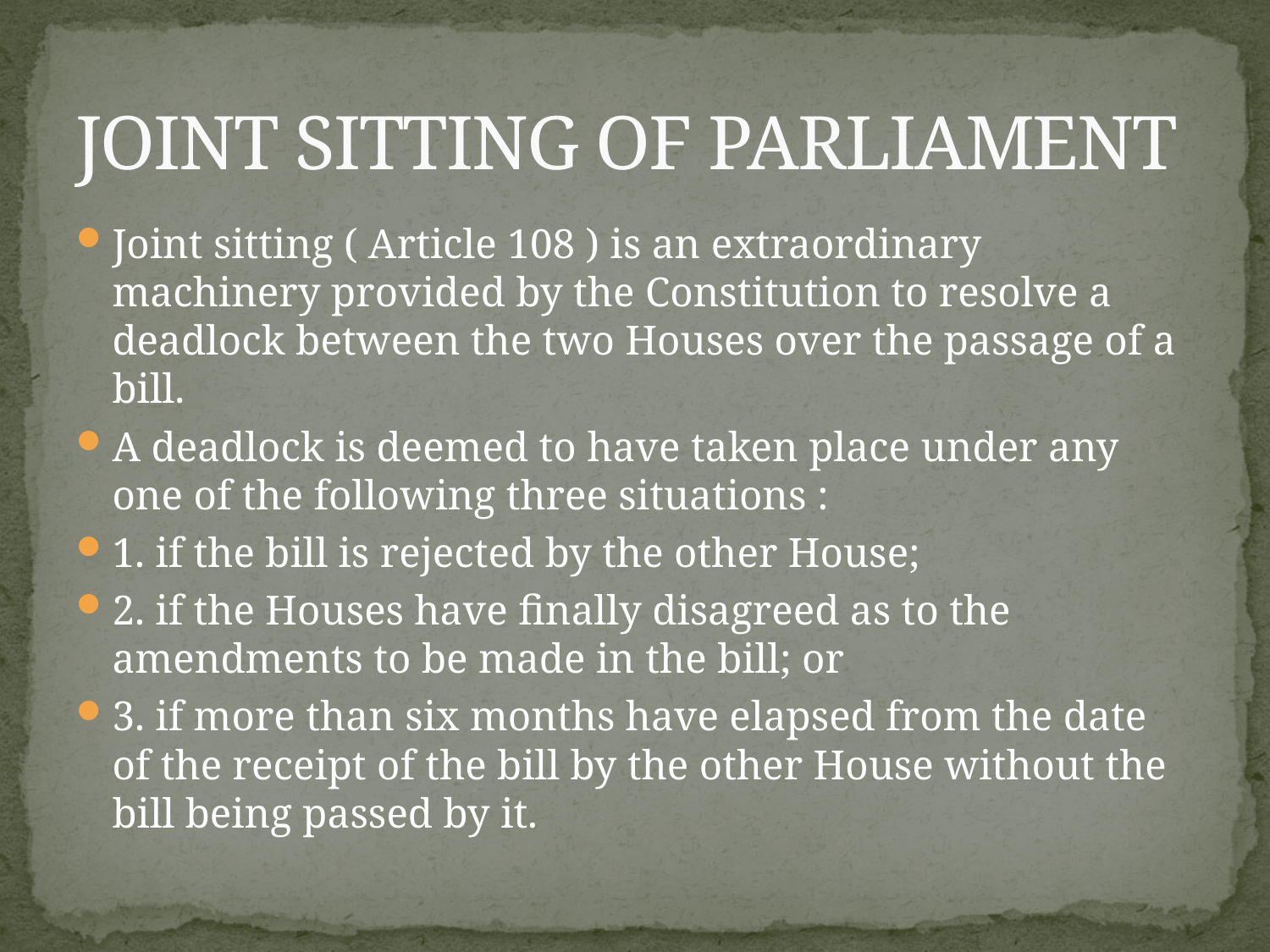

# JOINT SITTING OF PARLIAMENT
Joint sitting ( Article 108 ) is an extraordinary machinery provided by the Constitution to resolve a deadlock between the two Houses over the passage of a bill.
A deadlock is deemed to have taken place under any one of the following three situations :
1. if the bill is rejected by the other House;
2. if the Houses have finally disagreed as to the amendments to be made in the bill; or
3. if more than six months have elapsed from the date of the receipt of the bill by the other House without the bill being passed by it.